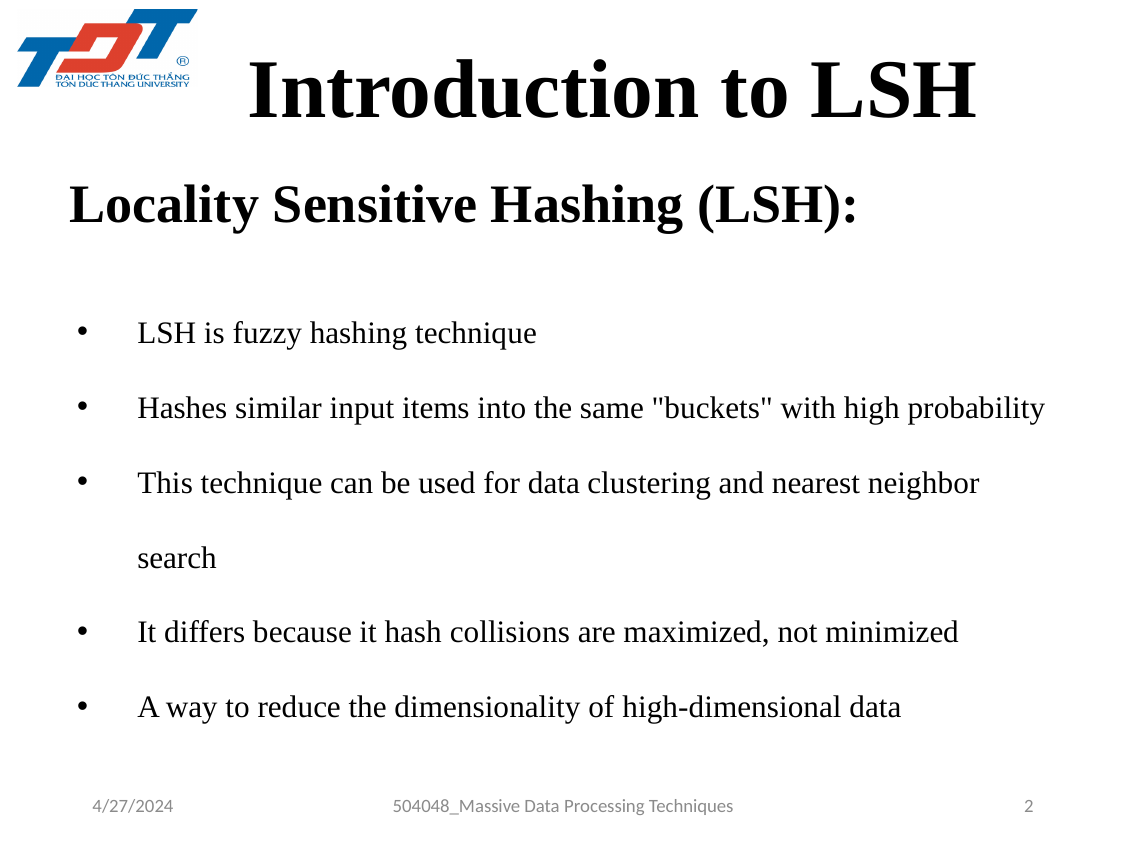

Introduction to LSH

Locality Sensitive Hashing (LSH):
LSH is fuzzy hashing technique
Hashes similar input items into the same "buckets" with high probability
This technique can be used for data clustering and nearest neighbor search
It differs because it hash collisions are maximized, not minimized
A way to reduce the dimensionality of high-dimensional data
4/27/2024
504048_Massive Data Processing Techniques
2